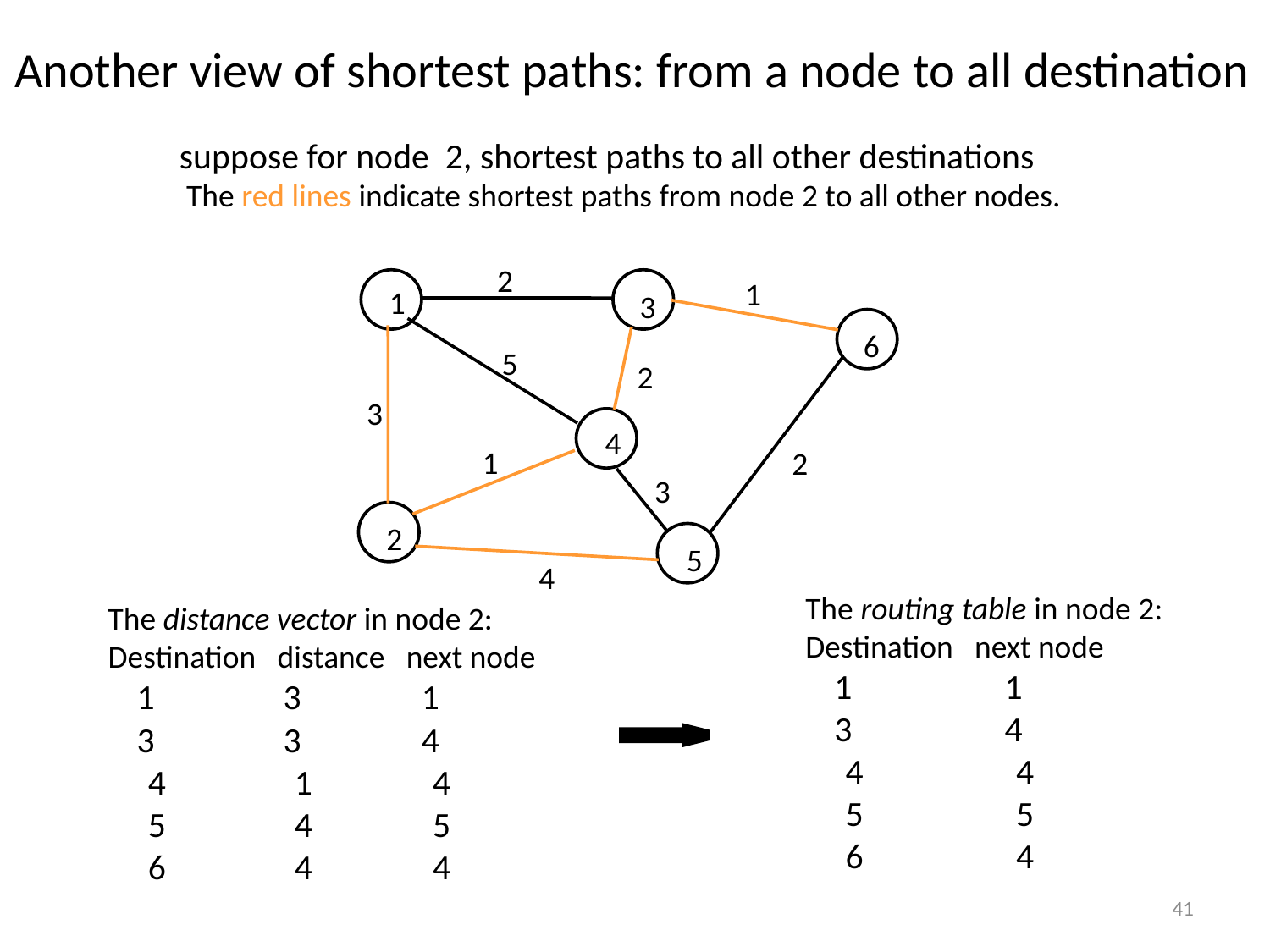

Another view of shortest paths: from a node to all destination
 suppose for node  2, shortest paths to all other destinations
The red lines indicate shortest paths from node 2 to all other nodes.
2

1
1
3

6

5

2
3

4

1
2

3

2

5

4
The routing table in node 2:
Destination   next node
    1                   1
    3                   4
     4                   4
     5                   5
     6                   4
The distance vector in node 2:
Destination   distance   next node
    1                3               1
    3                3               4
     4                1               4
     5                4               5
     6                4               4

41